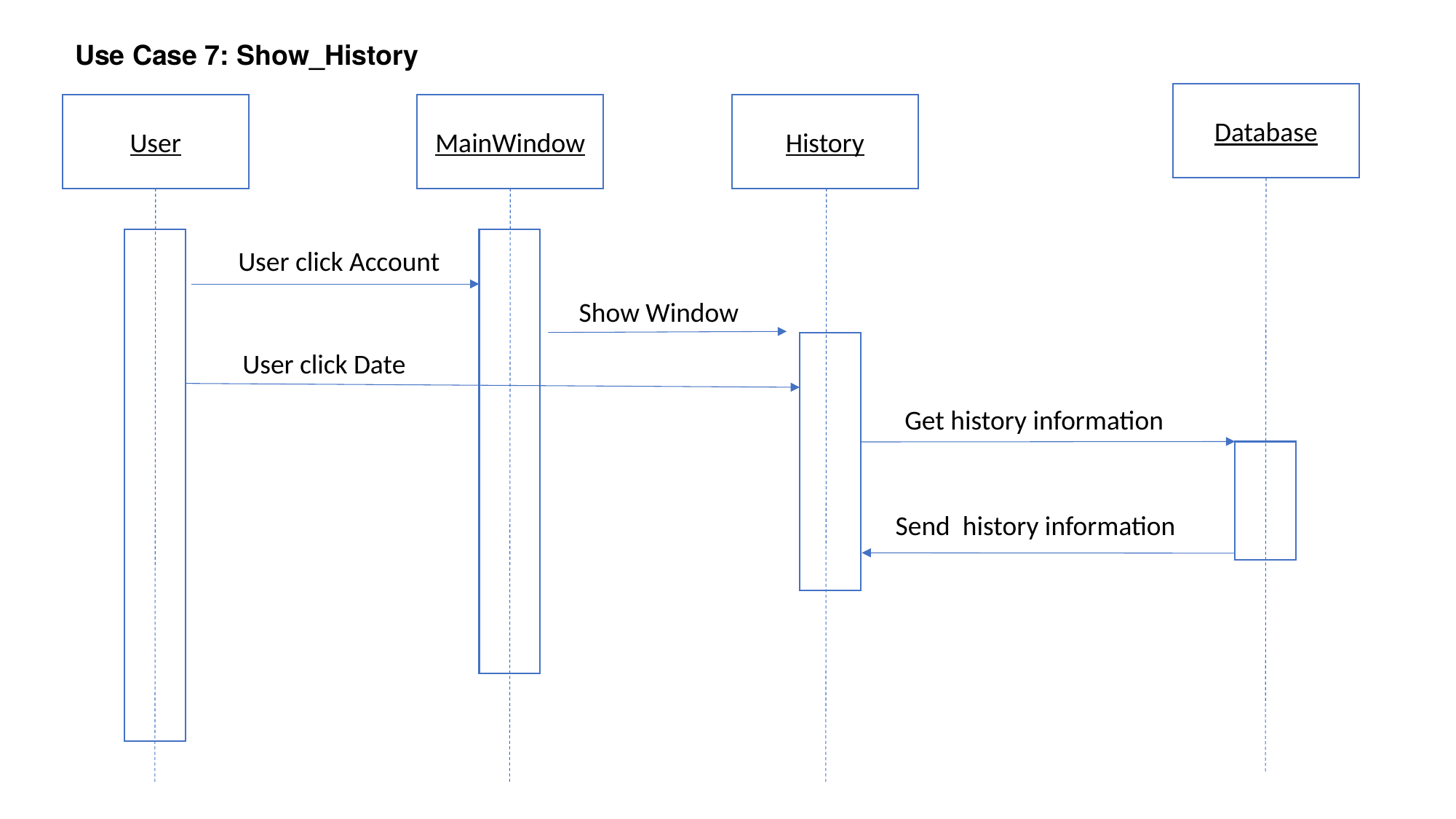

Use Case 7: Show_History
Database
User
MainWindow
History

User click Account
Show Window

User click Date
Get history information

Send  history information